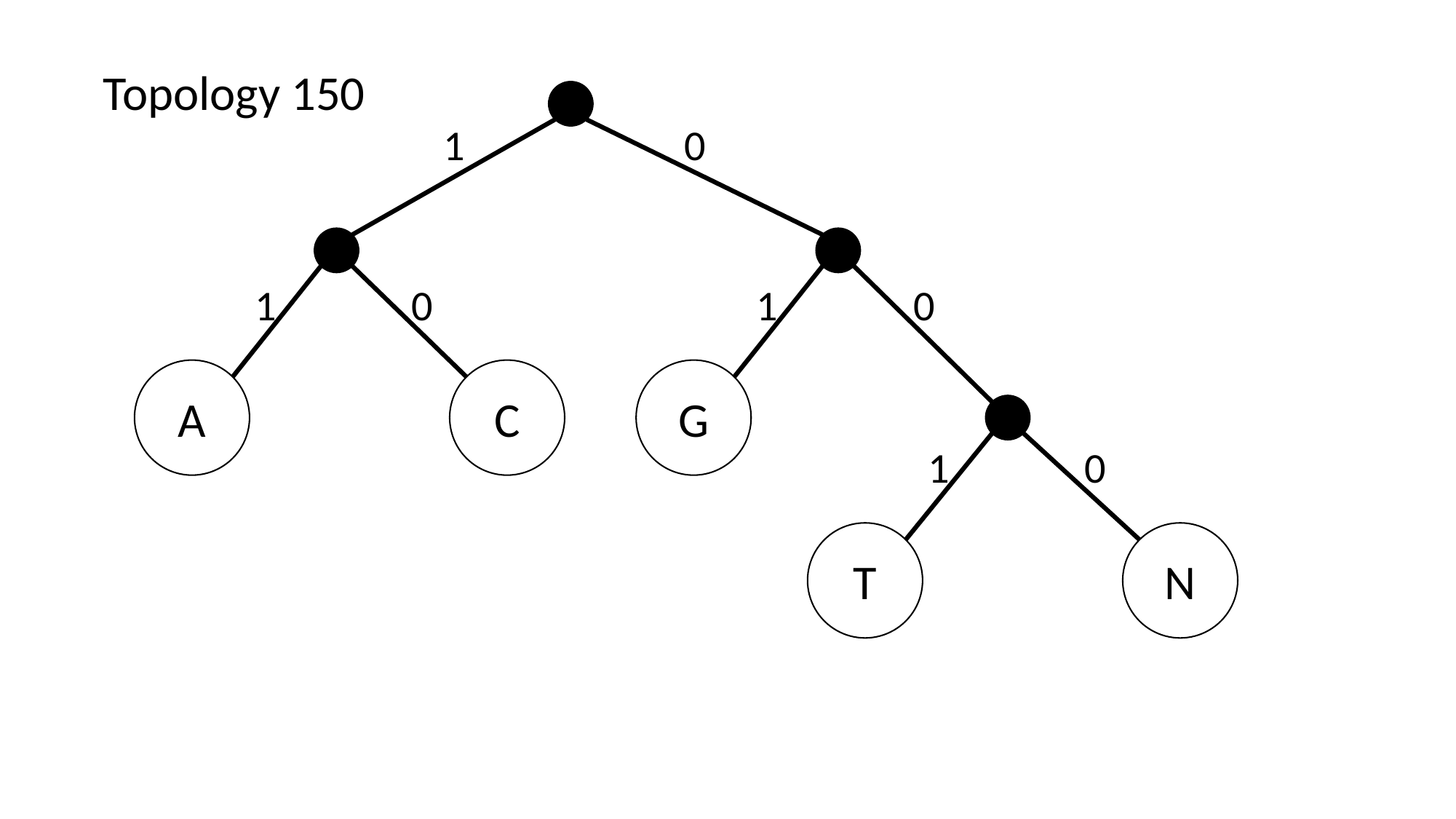

Topology 150

1
0

1
0
1
0
C
A
G

1
0
N
T